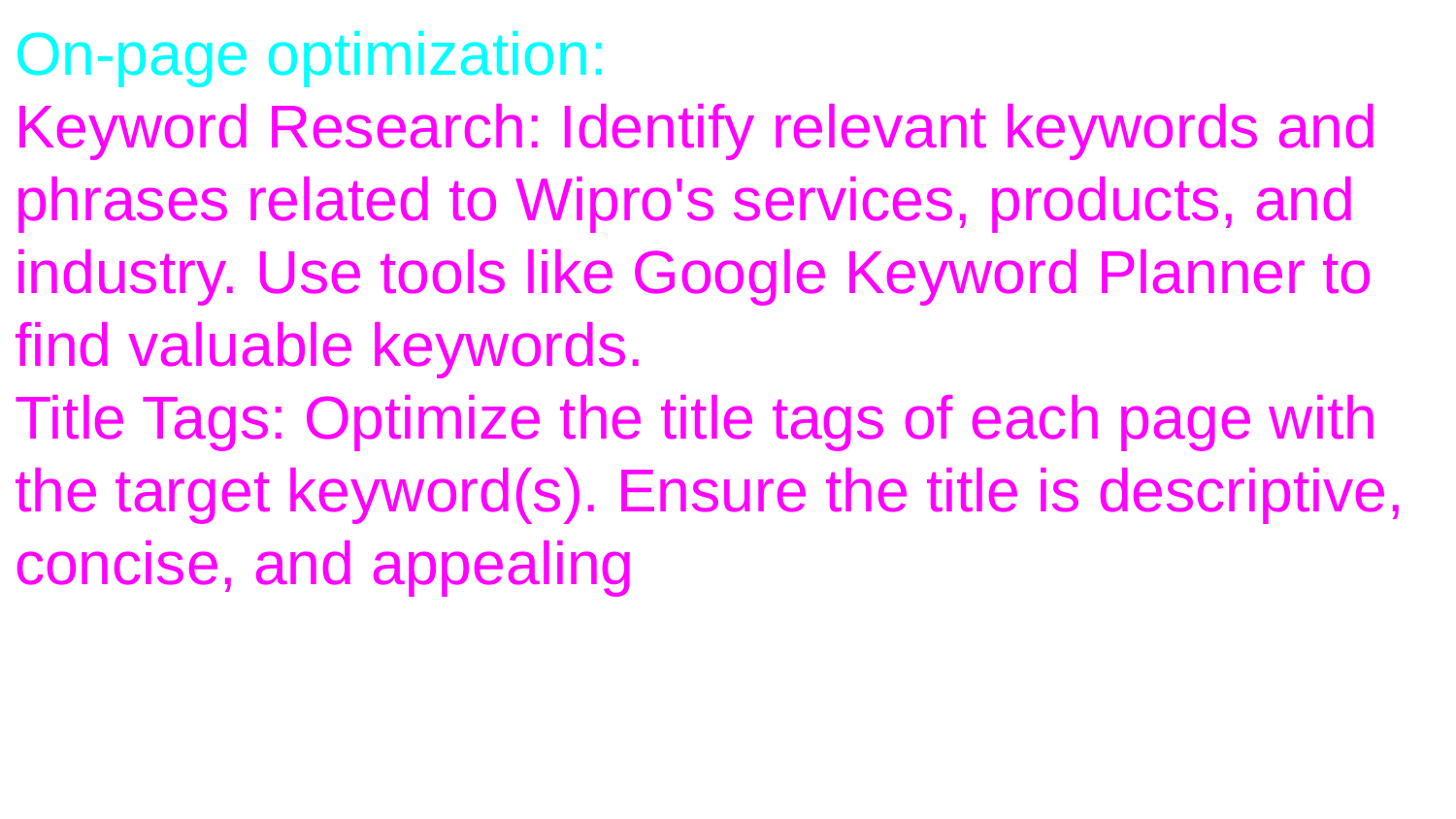

On-page optimization:
Keyword Research: Identify relevant keywords and phrases related to Wipro's services, products, and industry. Use tools like Google Keyword Planner to find valuable keywords.
Title Tags: Optimize the title tags of each page with the target keyword(s). Ensure the title is descriptive, concise, and appealing